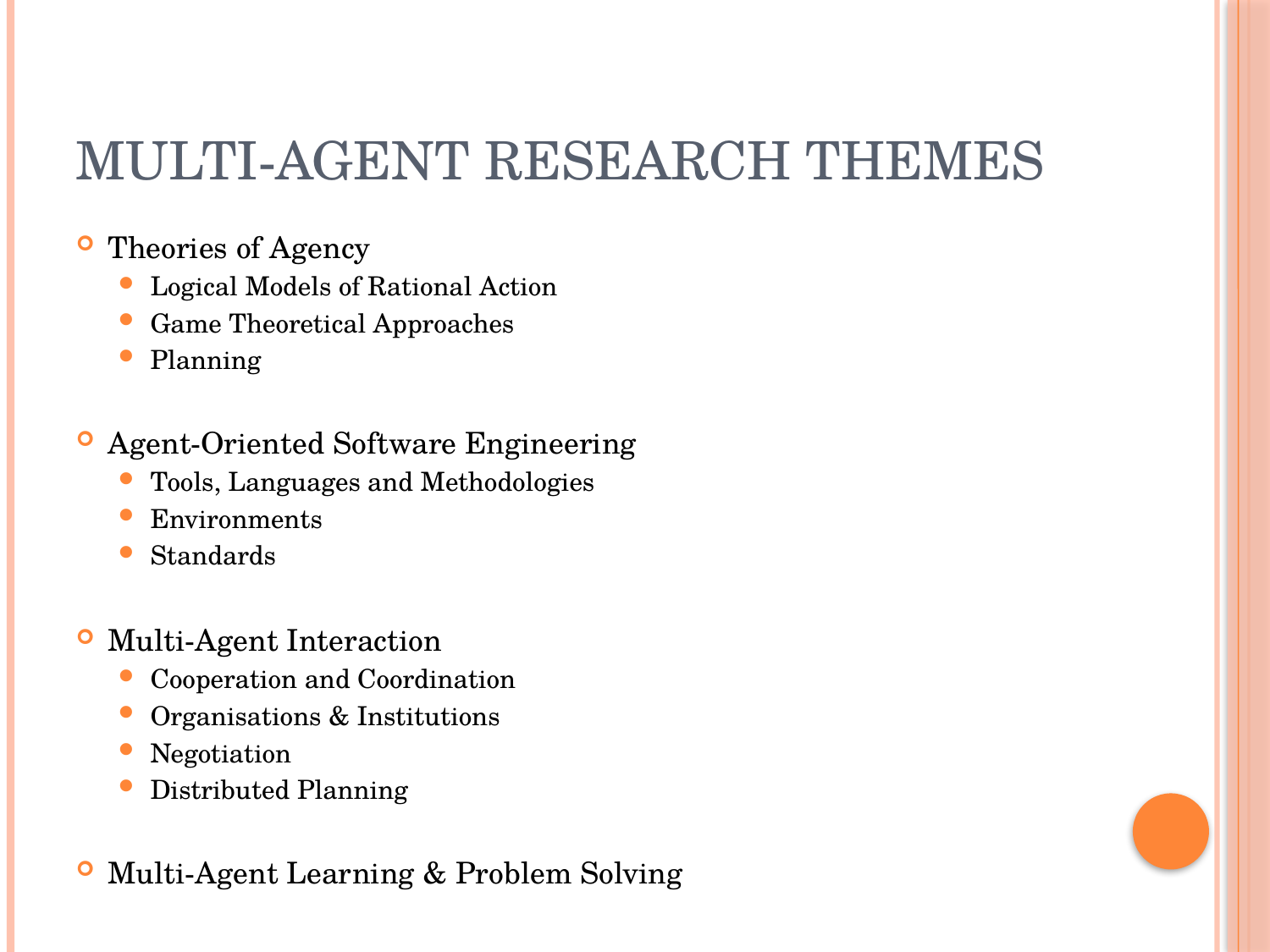

# Multi-Agent Research Themes
Theories of Agency
Logical Models of Rational Action
Game Theoretical Approaches
Planning

Agent-Oriented Software Engineering
Tools, Languages and Methodologies
Environments
Standards

Multi-Agent Interaction
Cooperation and Coordination
Organisations & Institutions
Negotiation
Distributed Planning

Multi-Agent Learning & Problem Solving